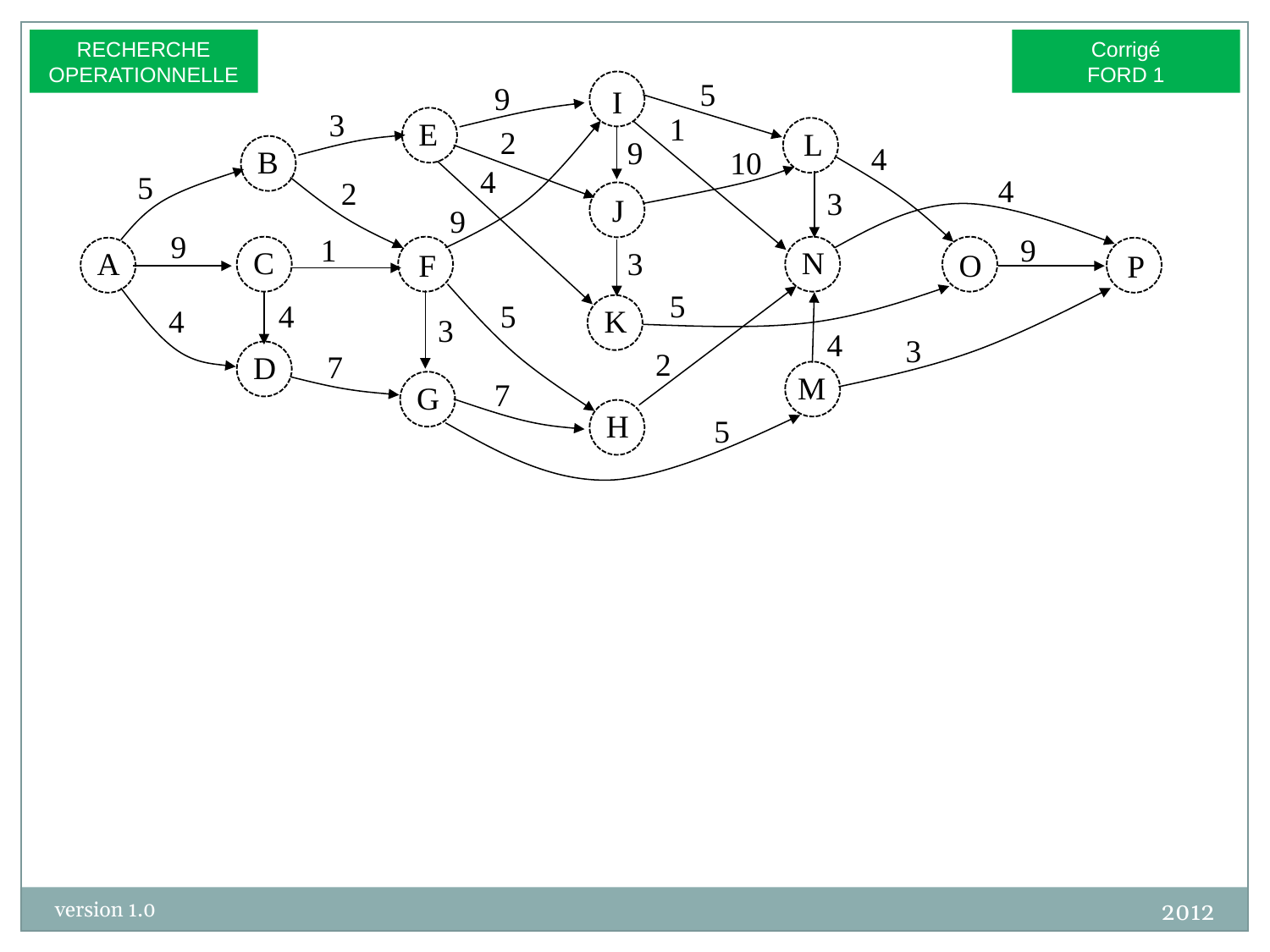

RECHERCHE
OPERATIONNELLE
Corrigé
FORD 1
5

I
9

3
1

E
2

L

9

4

B
10

4

5

4
2

3

J
9

9
9
1

O

F

C

N
3

P

A

5

4
5

K
4
3
4
3
2
7

D

M
7

G

H
5

2012
version 1.0